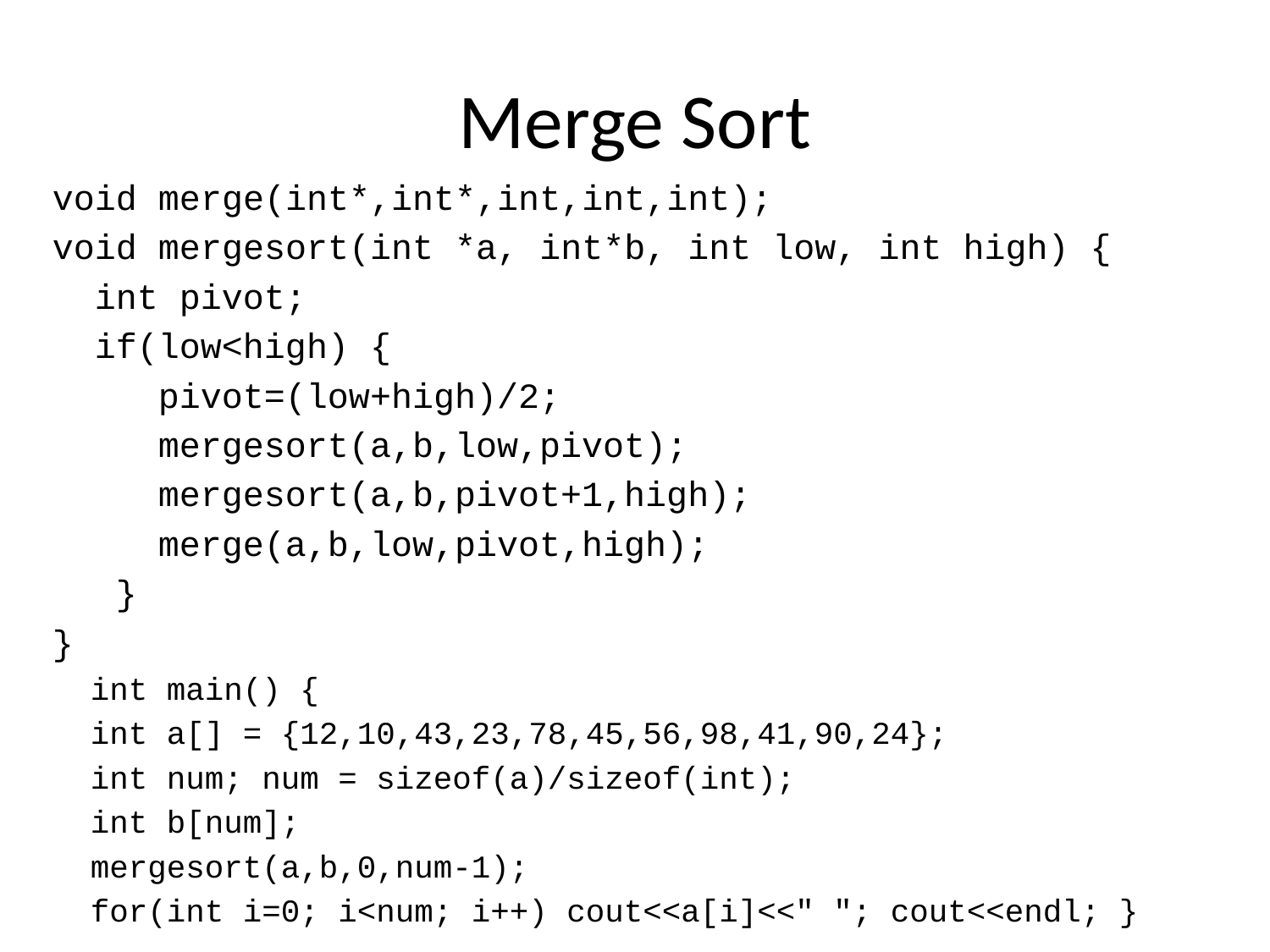

# Merge Sort
void merge(int*,int*,int,int,int);
void mergesort(int *a, int*b, int low, int high) {
  int pivot;
  if(low<high) {
     pivot=(low+high)/2;
     mergesort(a,b,low,pivot);
     mergesort(a,b,pivot+1,high);
     merge(a,b,low,pivot,high);
   }
}
  int main() {
  int a[] = {12,10,43,23,78,45,56,98,41,90,24};
  int num; num = sizeof(a)/sizeof(int);
  int b[num];
  mergesort(a,b,0,num-1);
  for(int i=0; i<num; i++) cout<<a[i]<<" "; cout<<endl; }